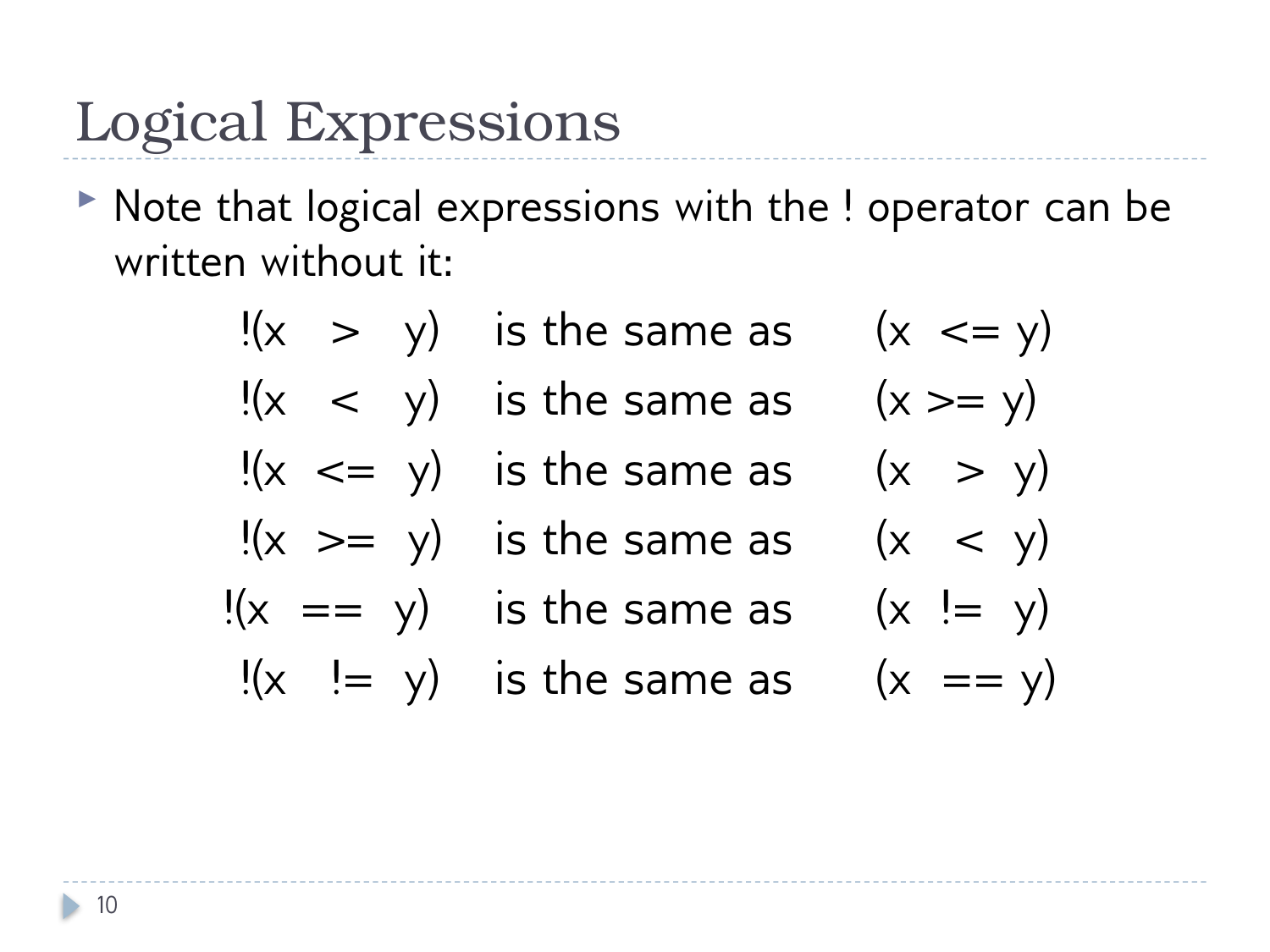

# Logical Expressions
Note that logical expressions with the ! operator can be written without it:
		!(x   >   y)	is the same as 	(x  <= y)
		!(x   <   y)	is the same as	(x >= y)
		!(x  <=  y)	is the same as 	(x   >  y)
		!(x  >=  y) 	is the same as	(x   <  y)
          !(x  ==  y)	is the same as  	(x  !=  y)
		!(x   !=  y) 	is the same as	(x  == y)
10